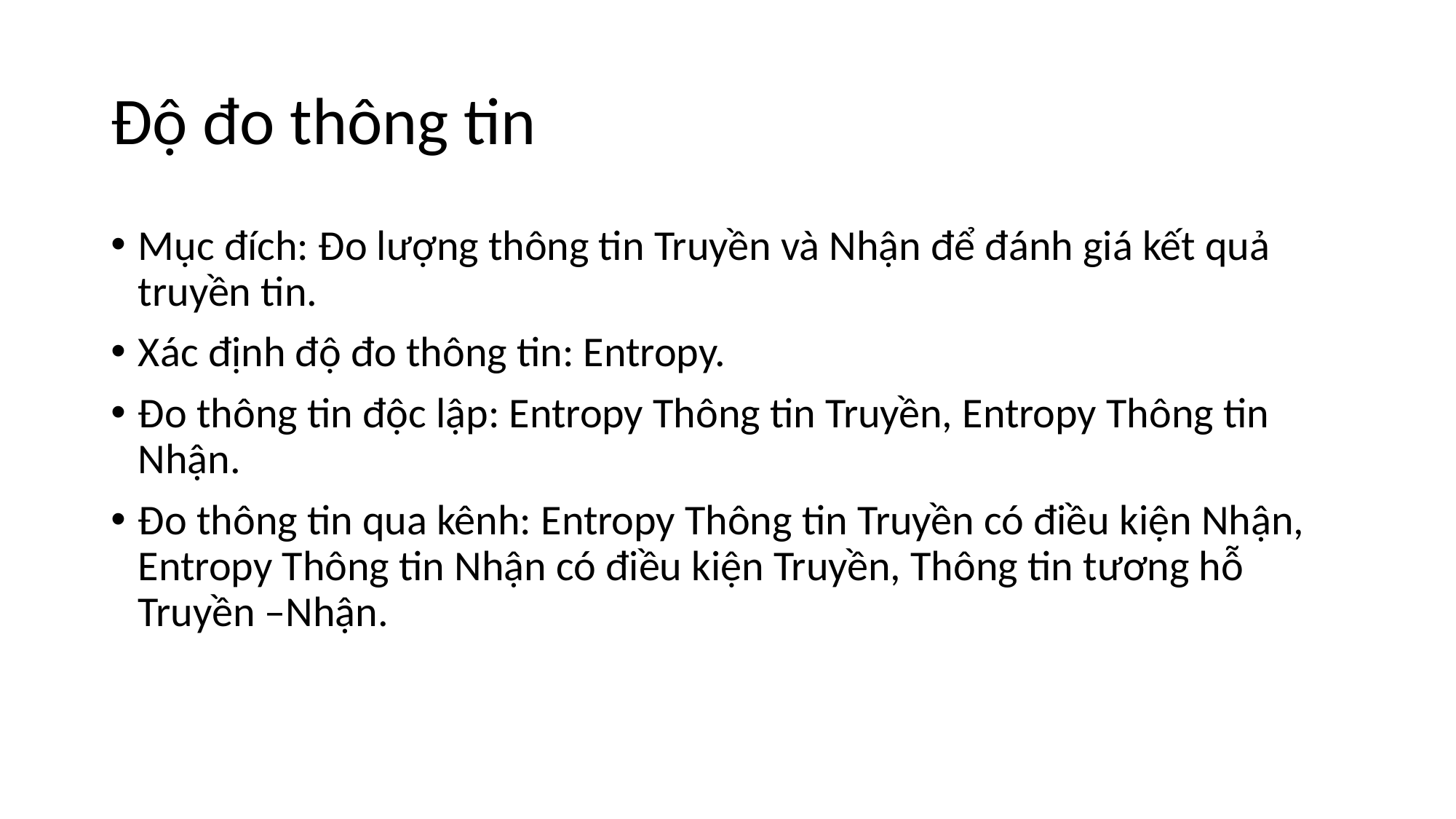

# Độ đo thông tin
Mục đích: Đo lượng thông tin Truyền và Nhận để đánh giá kết quả truyền tin.
Xác định độ đo thông tin: Entropy.
Đo thông tin độc lập: Entropy Thông tin Truyền, Entropy Thông tin Nhận.
Đo thông tin qua kênh: Entropy Thông tin Truyền có điều kiện Nhận, Entropy Thông tin Nhận có điều kiện Truyền, Thông tin tương hỗ Truyền –Nhận.